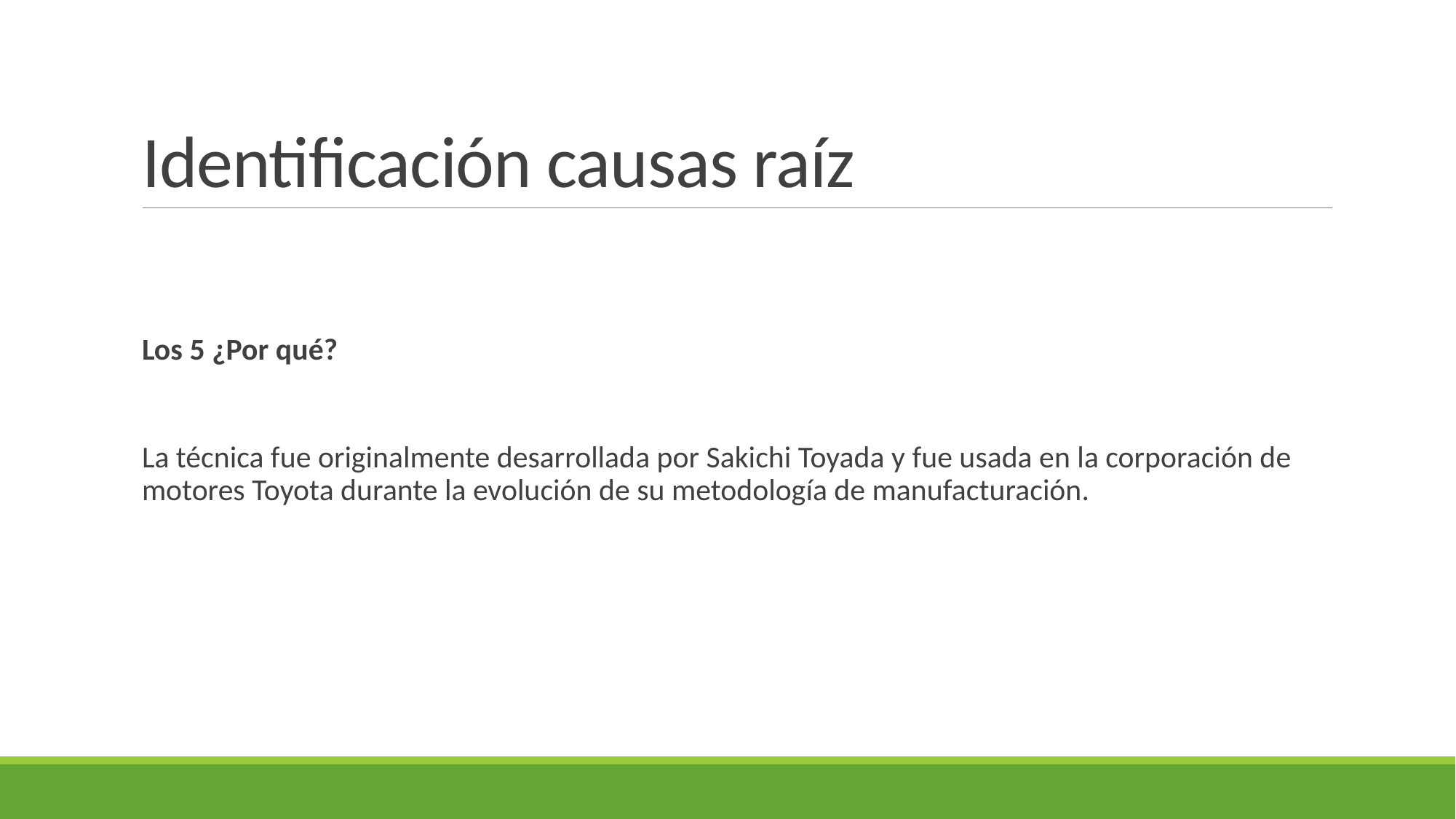

# Identificación causas raíz

Los 5 ¿Por qué?

La técnica fue originalmente desarrollada por Sakichi Toyada y fue usada en la corporación de motores Toyota durante la evolución de su metodología de manufacturación.